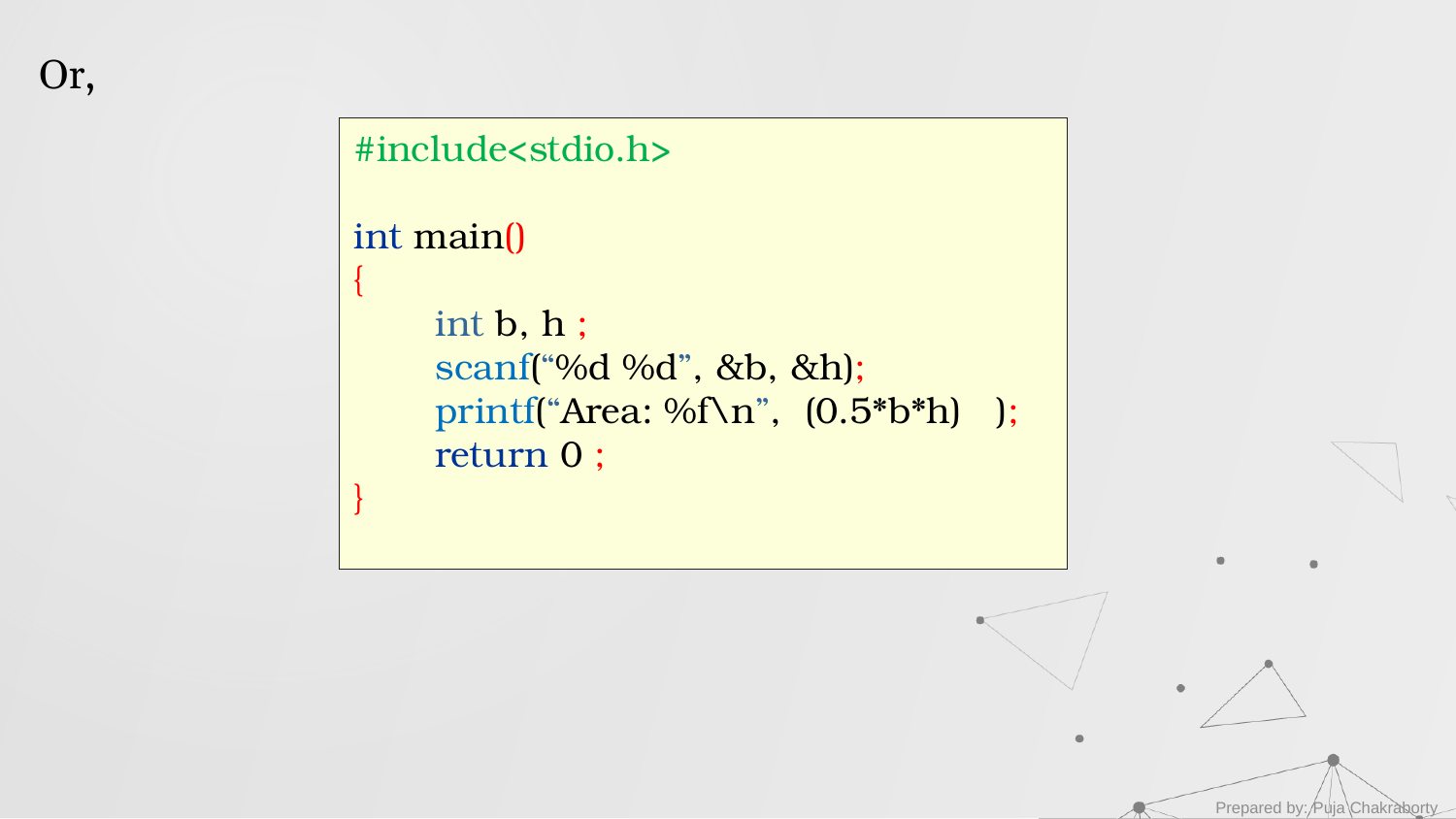

Or,
#include<stdio.h>

int main()
{
       int b, h ;
       scanf(“%d %d”, &b, &h);
       printf(“Area: %f\n”,  (0.5*b*h)   );
       return 0 ;
}

Prepared by: Puja Chakraborty